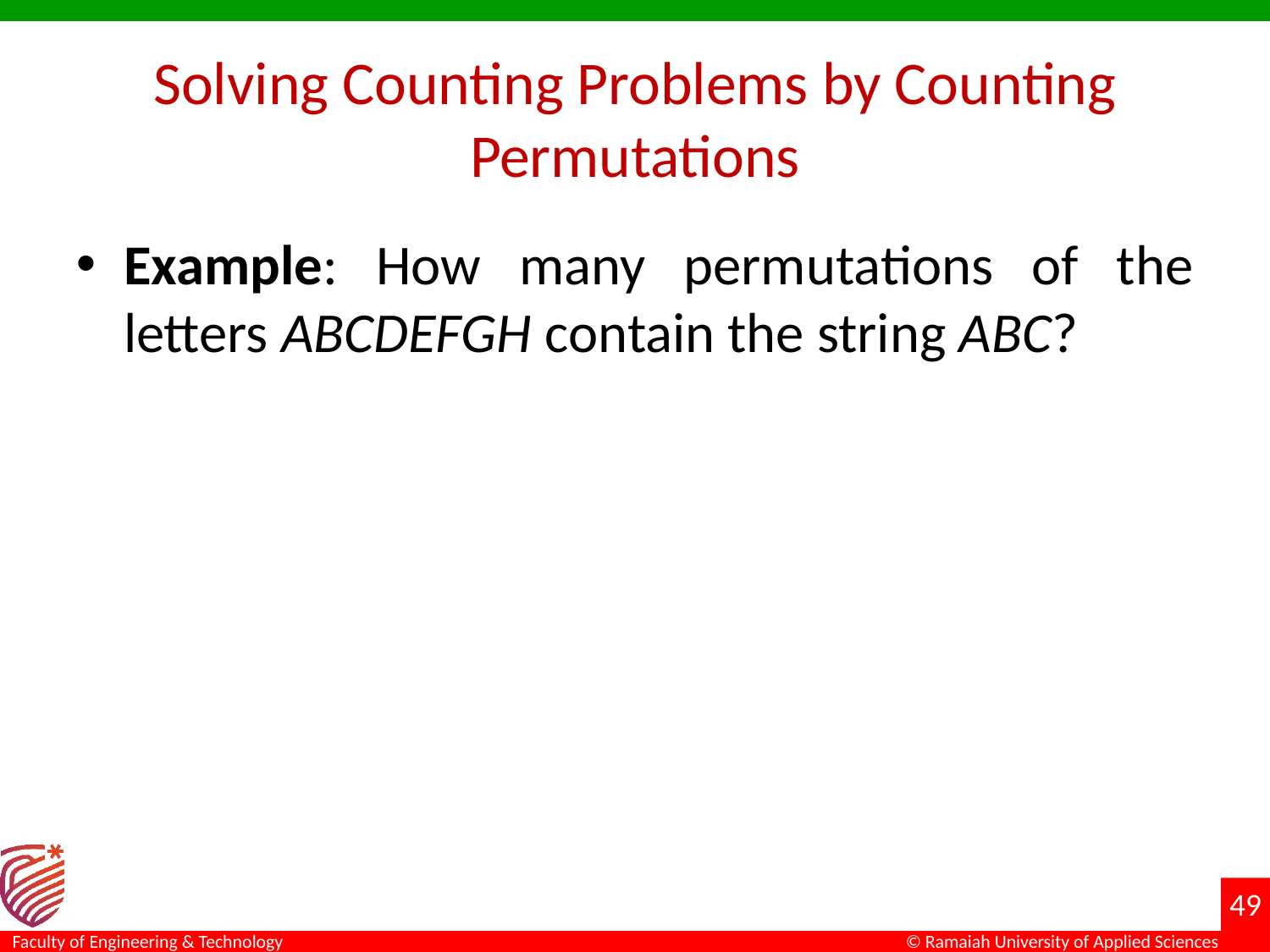

# Solving Counting Problems by Counting Permutations
Example: How many permutations of the letters ABCDEFGH contain the string ABC?